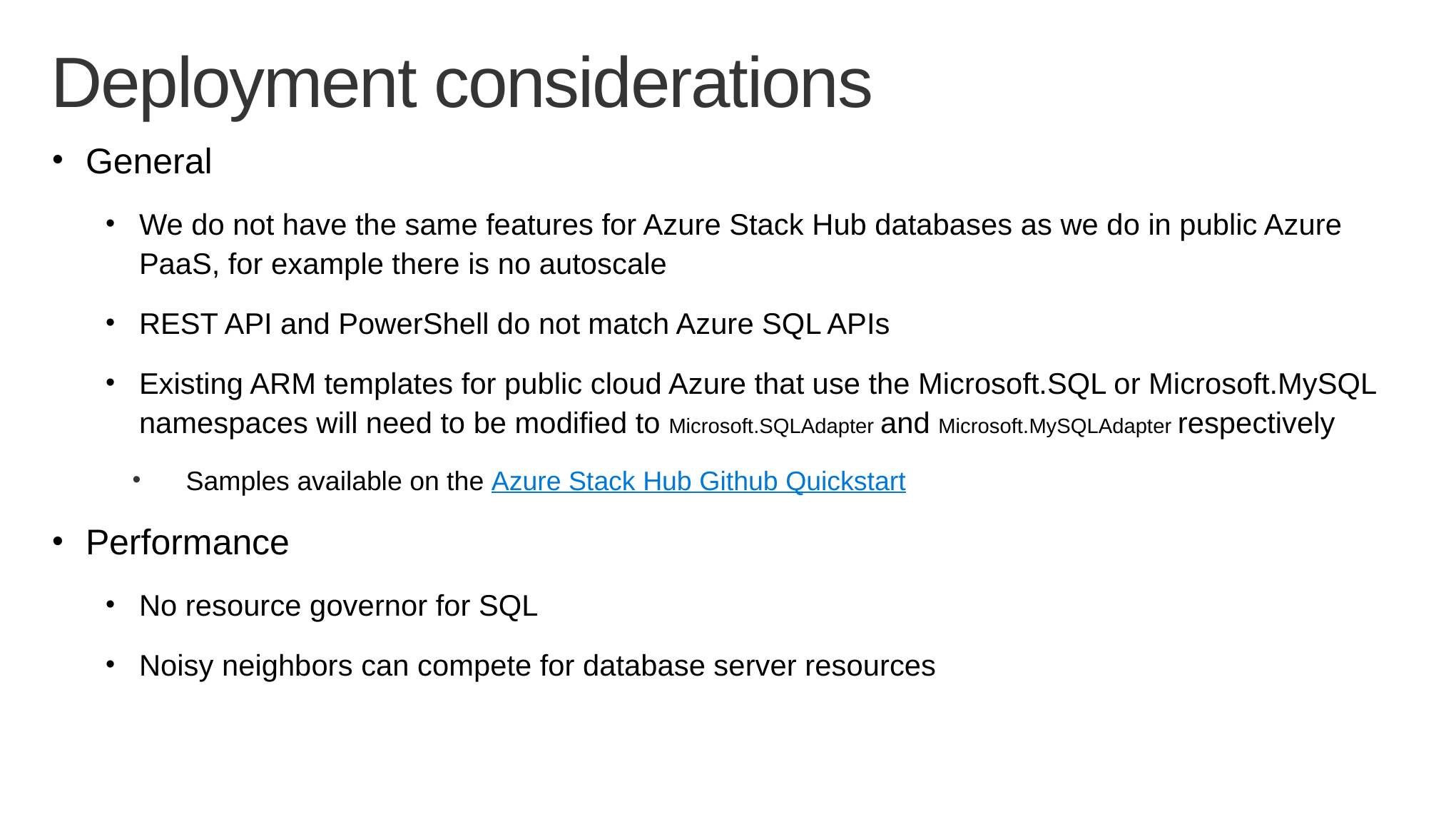

# Deployment considerations
General
We do not have the same features for Azure Stack Hub databases as we do in public Azure PaaS, for example there is no autoscale
REST API and PowerShell do not match Azure SQL APIs
Existing ARM templates for public cloud Azure that use the Microsoft.SQL or Microsoft.MySQL namespaces will need to be modified to Microsoft.SQLAdapter and Microsoft.MySQLAdapter respectively
Samples available on the Azure Stack Hub Github Quickstart
Performance
No resource governor for SQL
Noisy neighbors can compete for database server resources